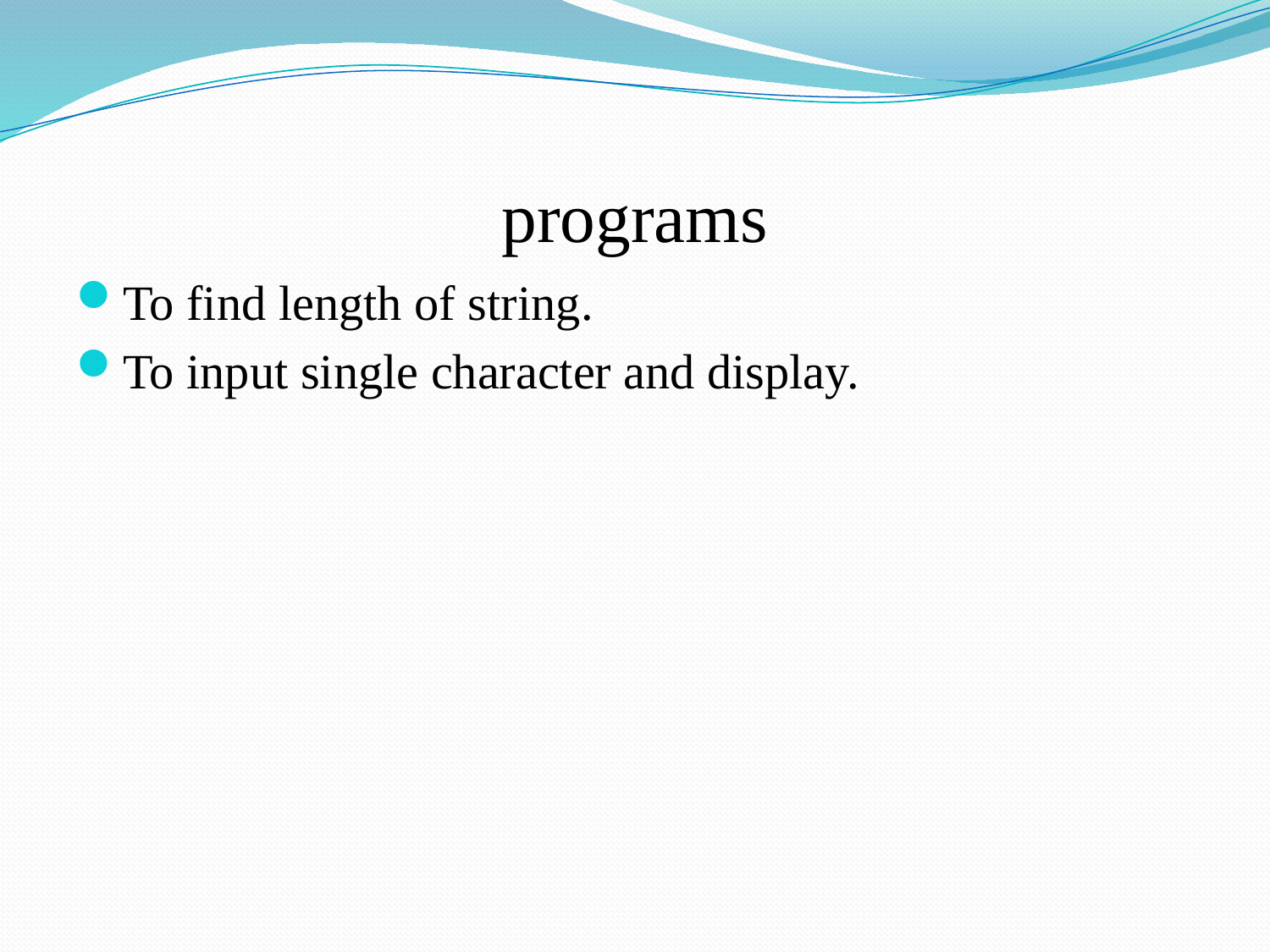

# programs
To find length of string.
To input single character and display.